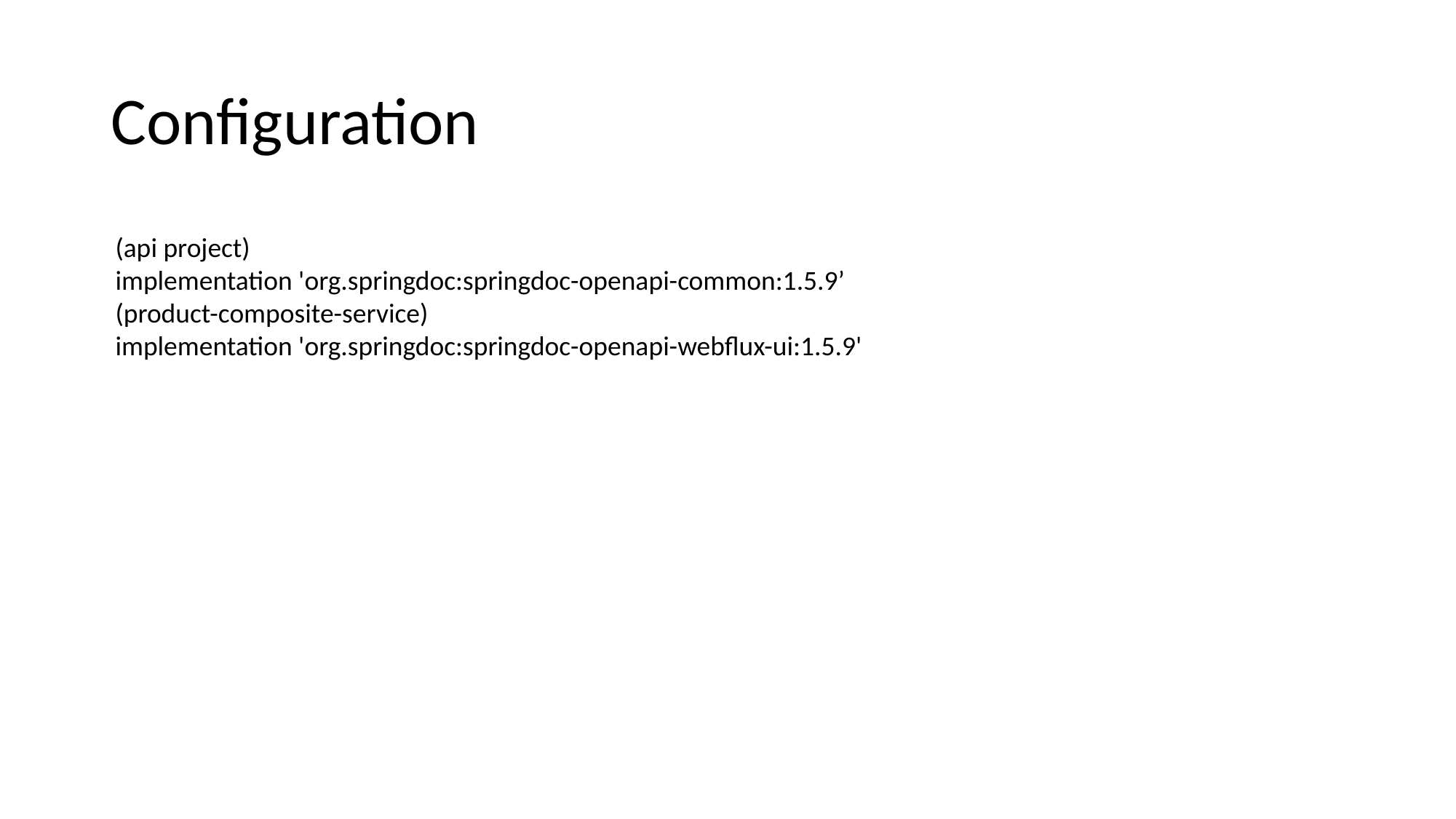

# Configuration
(api project)
implementation 'org.springdoc:springdoc-openapi-common:1.5.9’
(product-composite-service)
implementation 'org.springdoc:springdoc-openapi-webflux-ui:1.5.9'